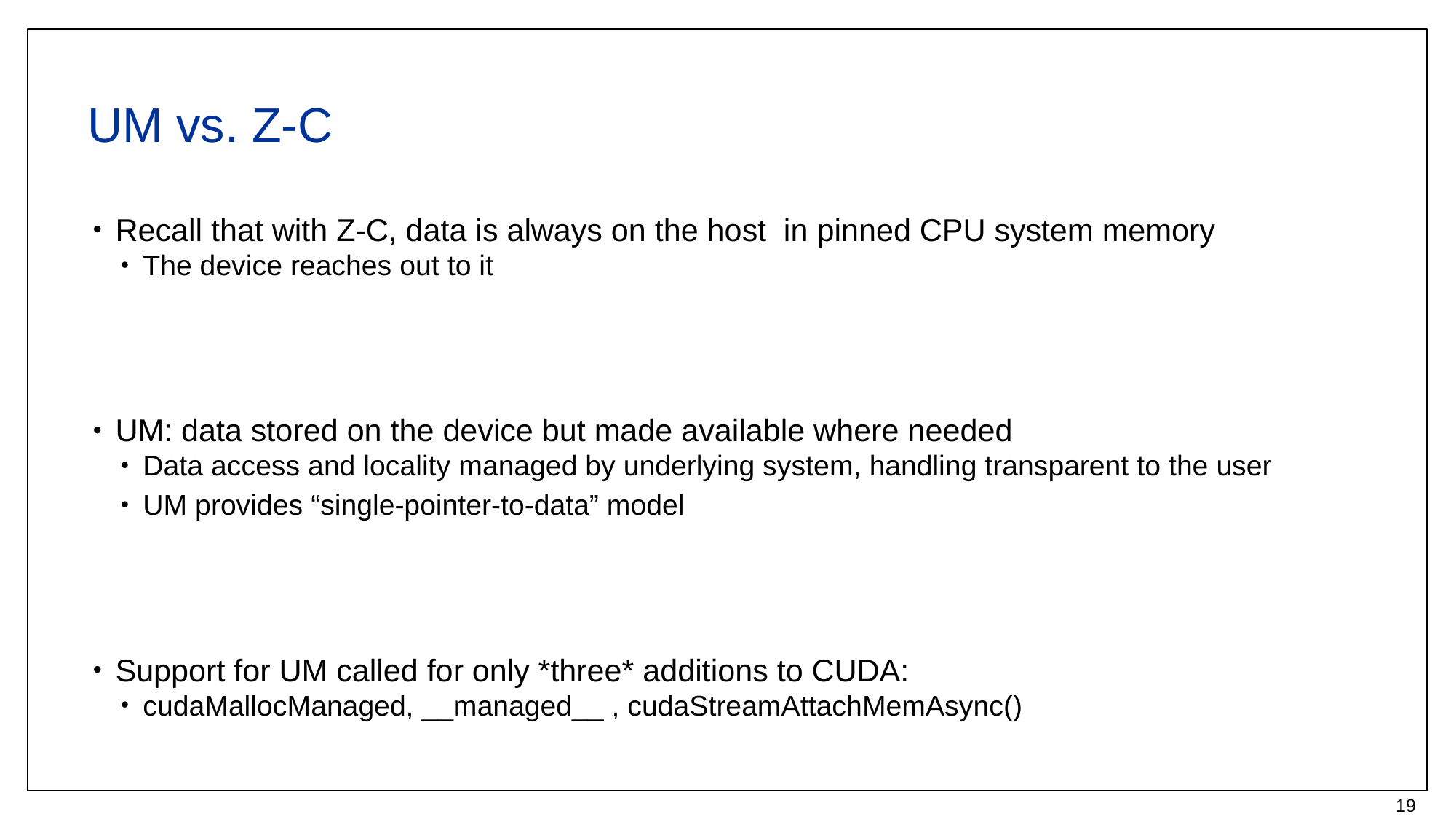

# UM vs. Z-C
Recall that with Z-C, data is always on the host  in pinned CPU system memory
The device reaches out to it

UM: data stored on the device but made available where needed
Data access and locality managed by underlying system, handling transparent to the user
UM provides “single-pointer-to-data” model

Support for UM called for only *three* additions to CUDA:
cudaMallocManaged, __managed__ , cudaStreamAttachMemAsync()

19